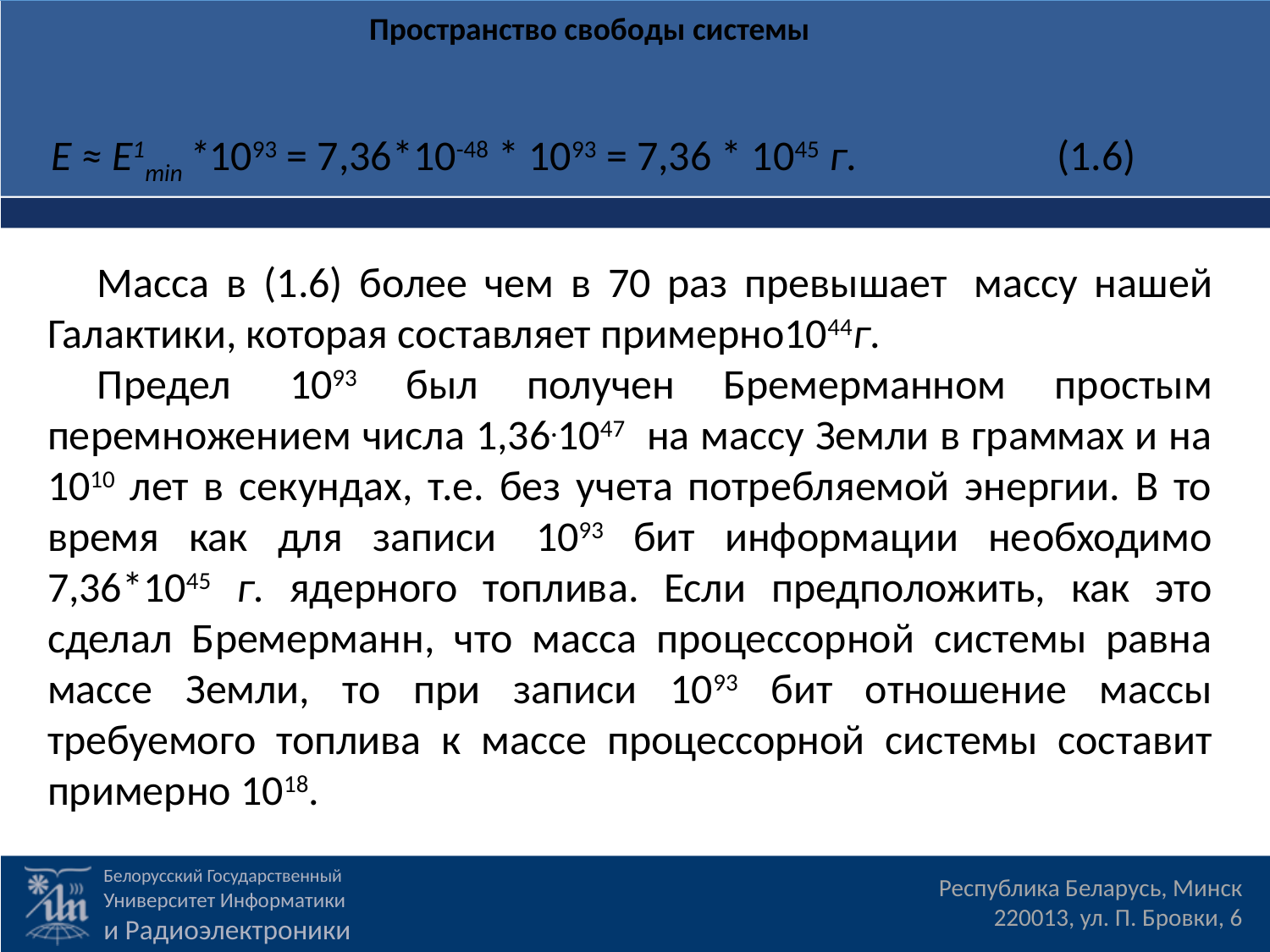

Пространство свободы системы
E ≈ E1min *1093 = 7,36*10-48 * 1093 = 7,36 * 1045 г.                     (1.6)
Масса в (1.6) более чем в 70 раз превышает  массу нашей Галактики, которая составляет примерно1044г.
Предел  1093 был получен Бремерманном простым перемножением числа 1,36.1047  на массу Земли в граммах и на 1010 лет в секундах, т.е. без учета потребляемой энергии. В то время как для записи  1093 бит информации необходимо 7,36*1045 г. ядерного топлива. Если предположить, как это сделал Бремерманн, что масса процессорной системы равна массе Земли, то при записи 1093 бит отношение массы требуемого топлива к массе процессорной системы составит примерно 1018.